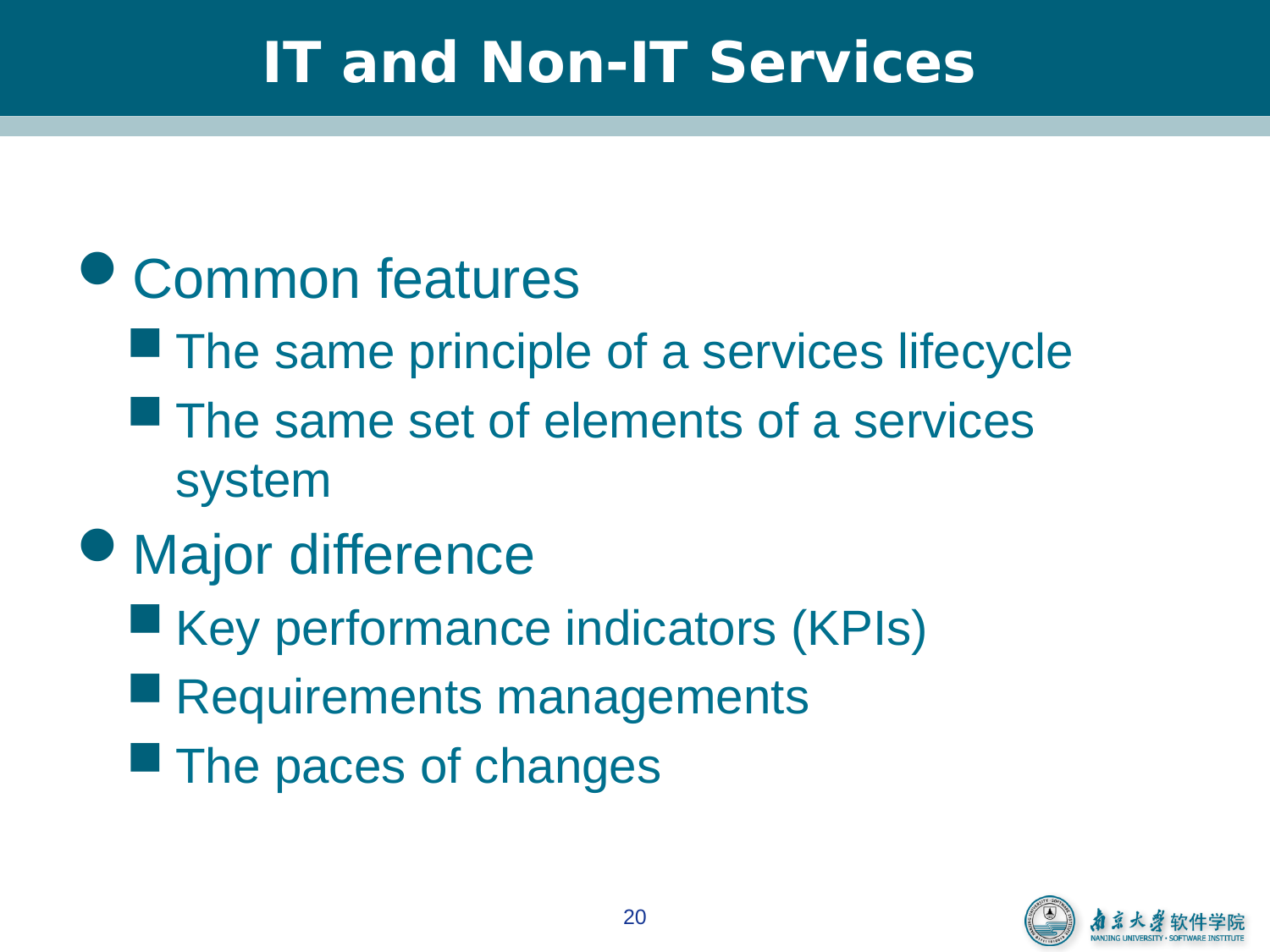

# IT and Non-IT Services
Common features
The same principle of a services lifecycle
The same set of elements of a services system
Major difference
Key performance indicators (KPIs)
Requirements managements
The paces of changes
20